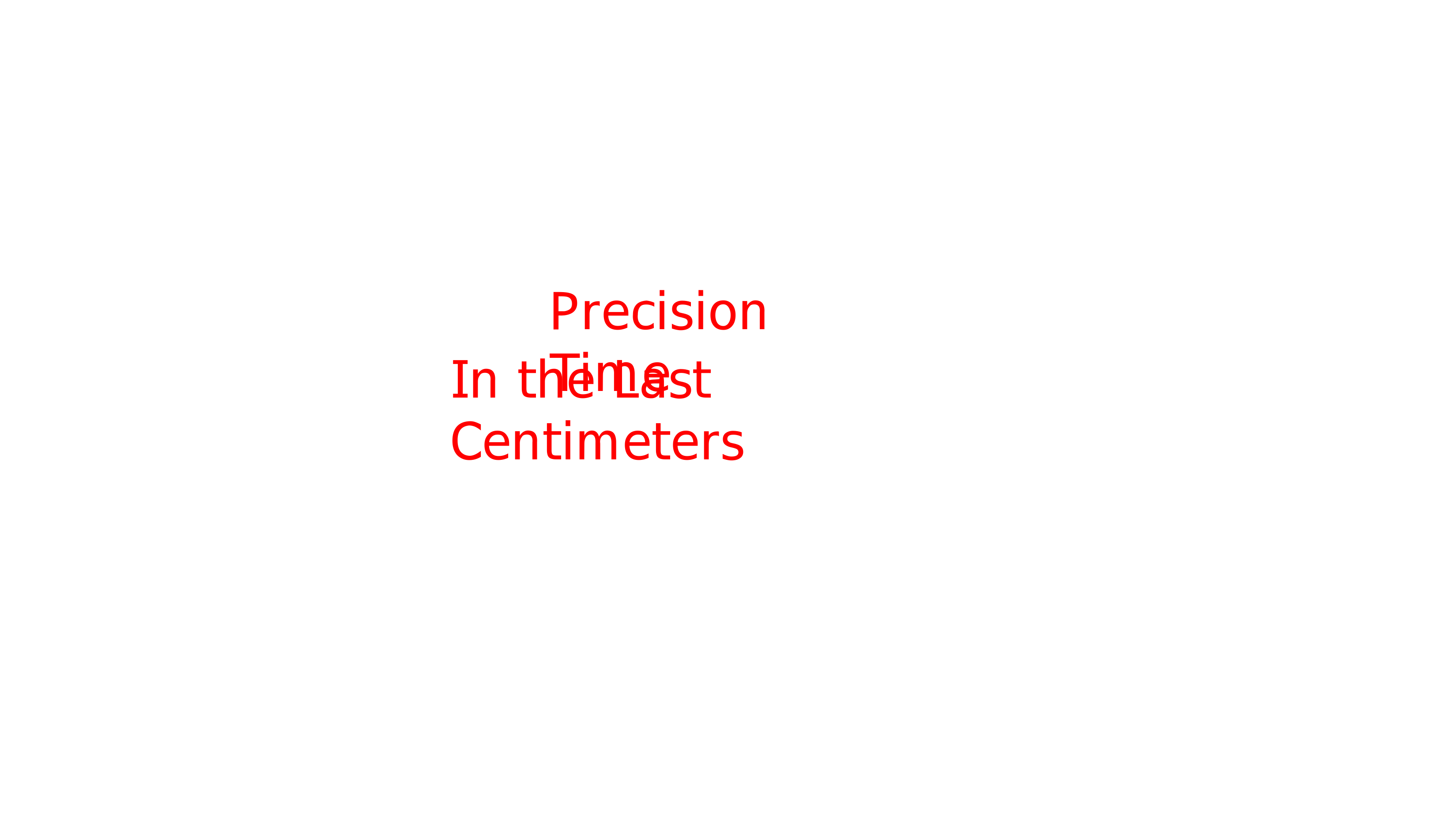

2023-04-12
# Precision Time
In the Last Centimeters